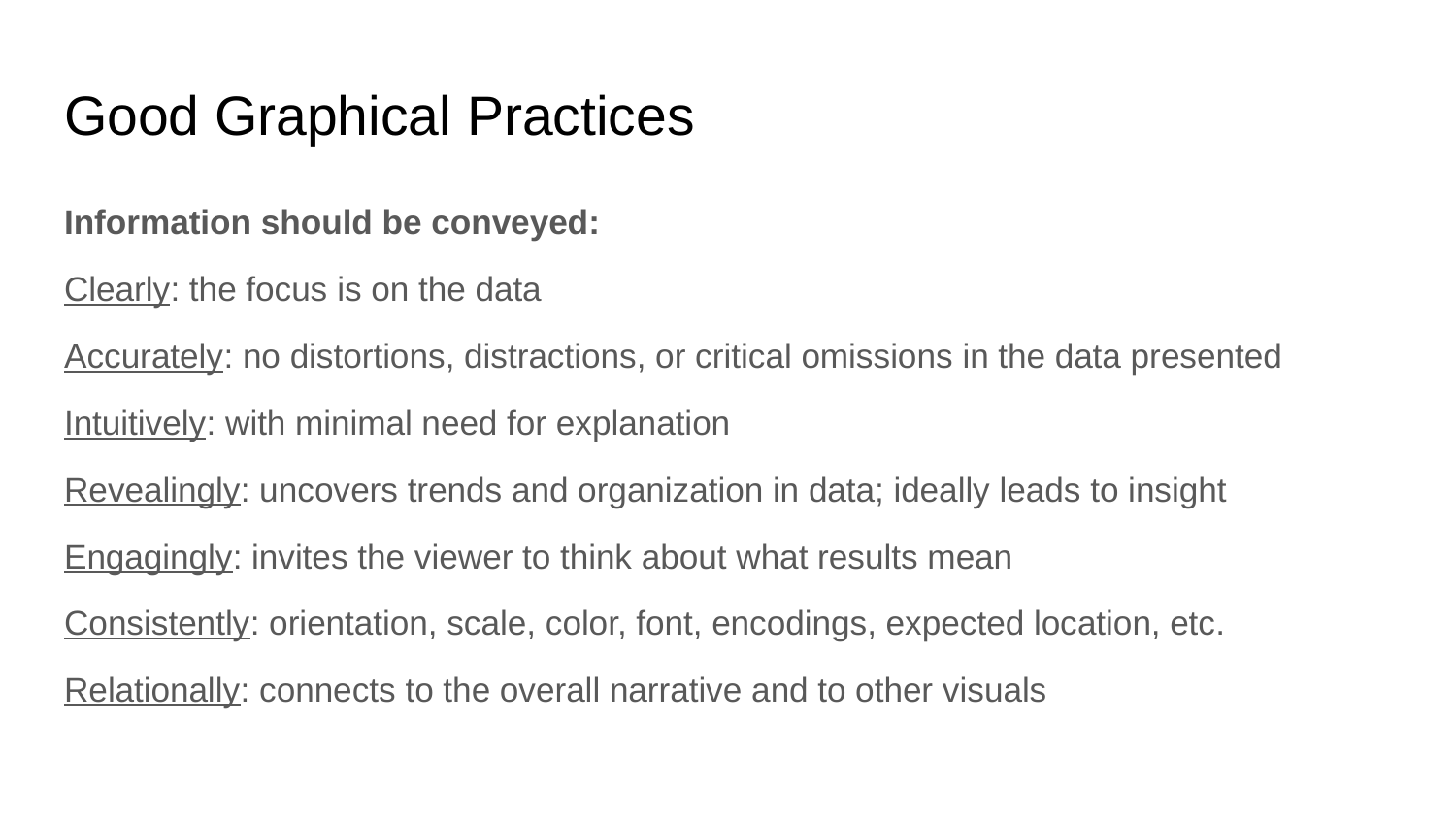

# Good Graphical Practices
Information should be conveyed:
Clearly: the focus is on the data
Accurately: no distortions, distractions, or critical omissions in the data presented
Intuitively: with minimal need for explanation
Revealingly: uncovers trends and organization in data; ideally leads to insight
Engagingly: invites the viewer to think about what results mean
Consistently: orientation, scale, color, font, encodings, expected location, etc.
Relationally: connects to the overall narrative and to other visuals